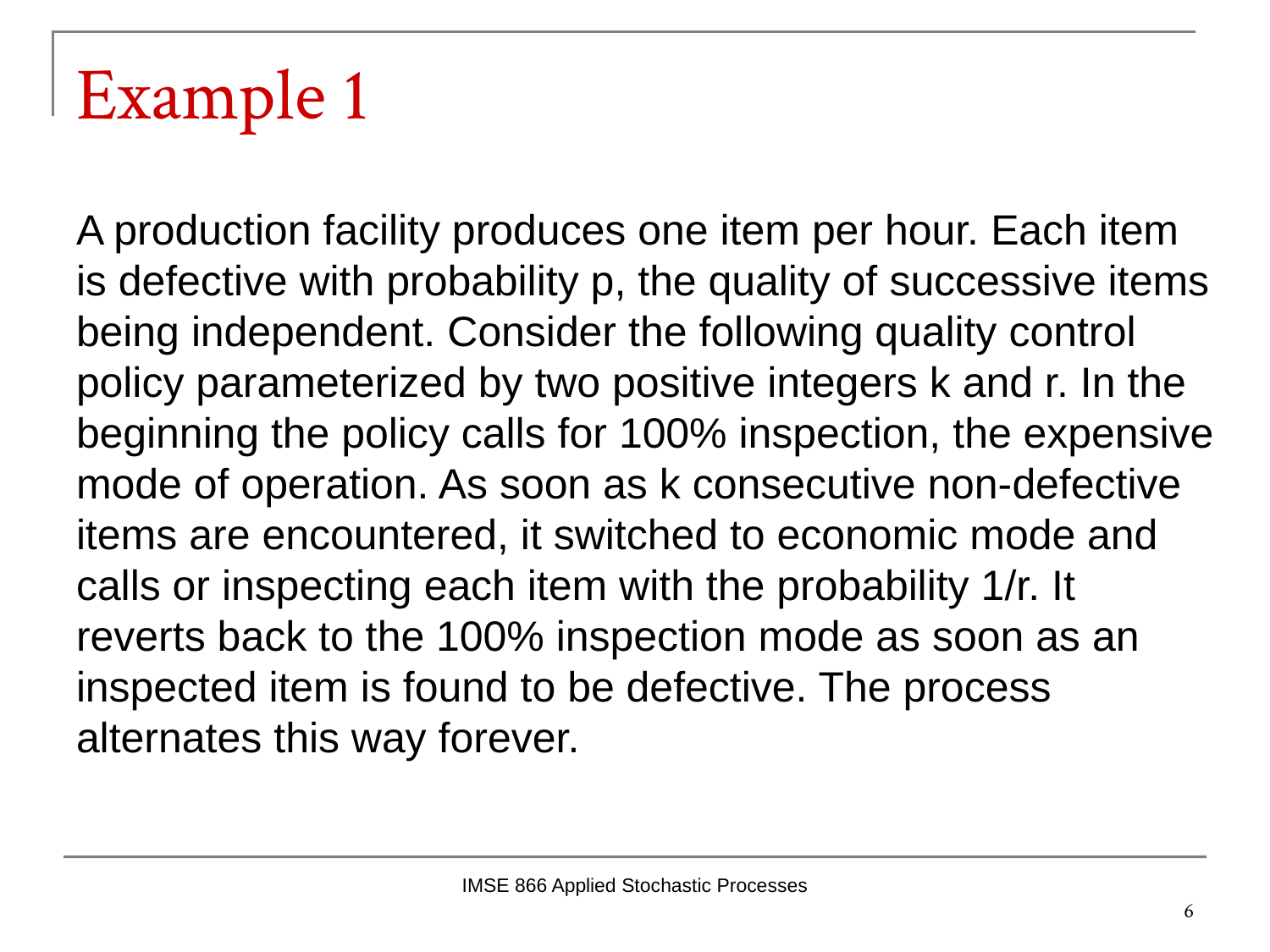

# Example 1
A production facility produces one item per hour. Each item is defective with probability p, the quality of successive items being independent. Consider the following quality control policy parameterized by two positive integers k and r. In the beginning the policy calls for 100% inspection, the expensive mode of operation. As soon as k consecutive non-defective items are encountered, it switched to economic mode and calls or inspecting each item with the probability 1/r. It reverts back to the 100% inspection mode as soon as an inspected item is found to be defective. The process alternates this way forever.
IMSE 866 Applied Stochastic Processes
6